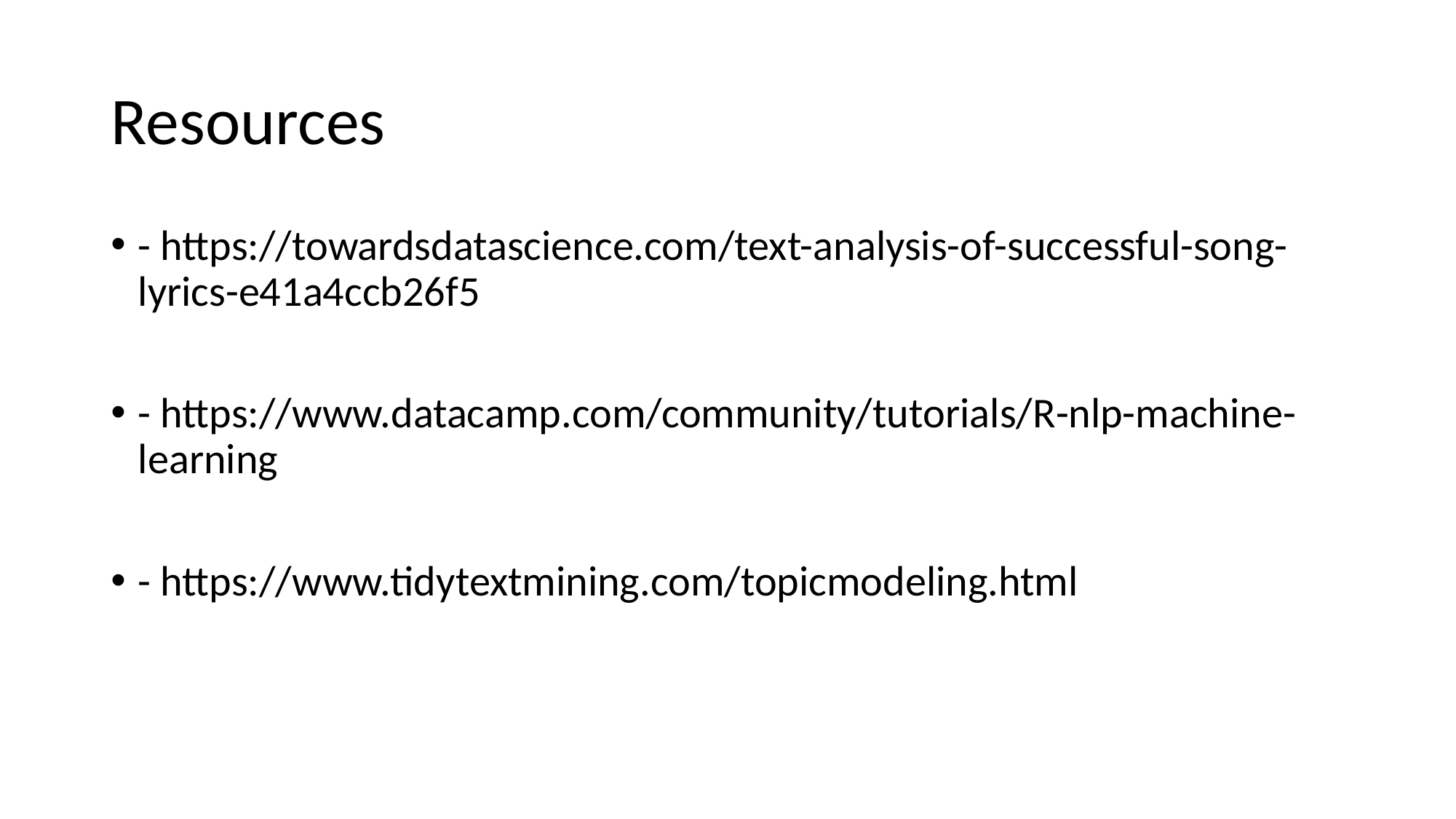

# Resources
- https://towardsdatascience.com/text-analysis-of-successful-song-lyrics-e41a4ccb26f5

- https://www.datacamp.com/community/tutorials/R-nlp-machine-learning

- https://www.tidytextmining.com/topicmodeling.html